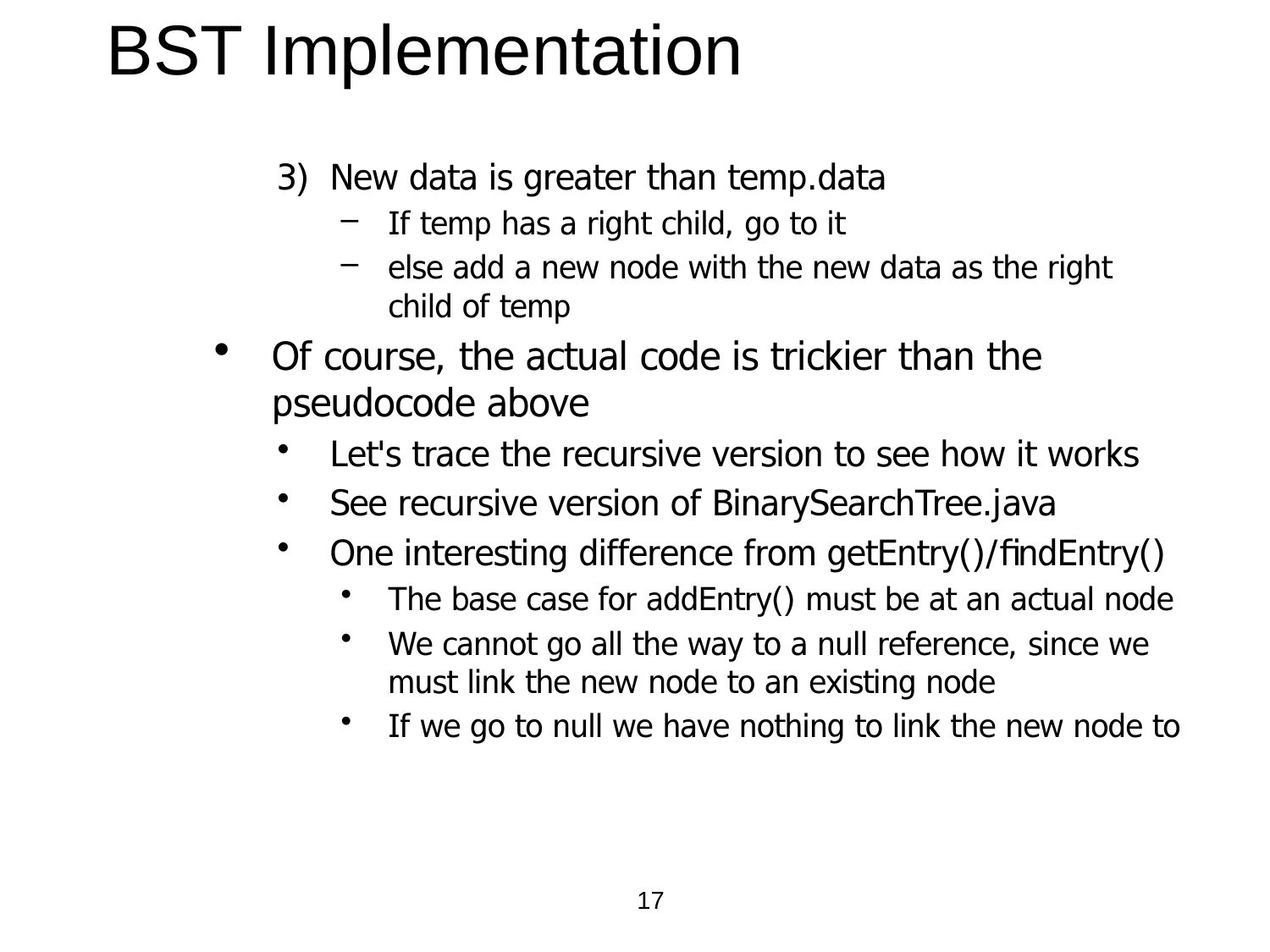

# BST Implementation
New data is greater than temp.data
If temp has a right child, go to it
else add a new node with the new data as the right child of temp
Of course, the actual code is trickier than the pseudocode above
Let's trace the recursive version to see how it works
See recursive version of BinarySearchTree.java
One interesting difference from getEntry()/findEntry()
The base case for addEntry() must be at an actual node
We cannot go all the way to a null reference, since we must link the new node to an existing node
If we go to null we have nothing to link the new node to
17